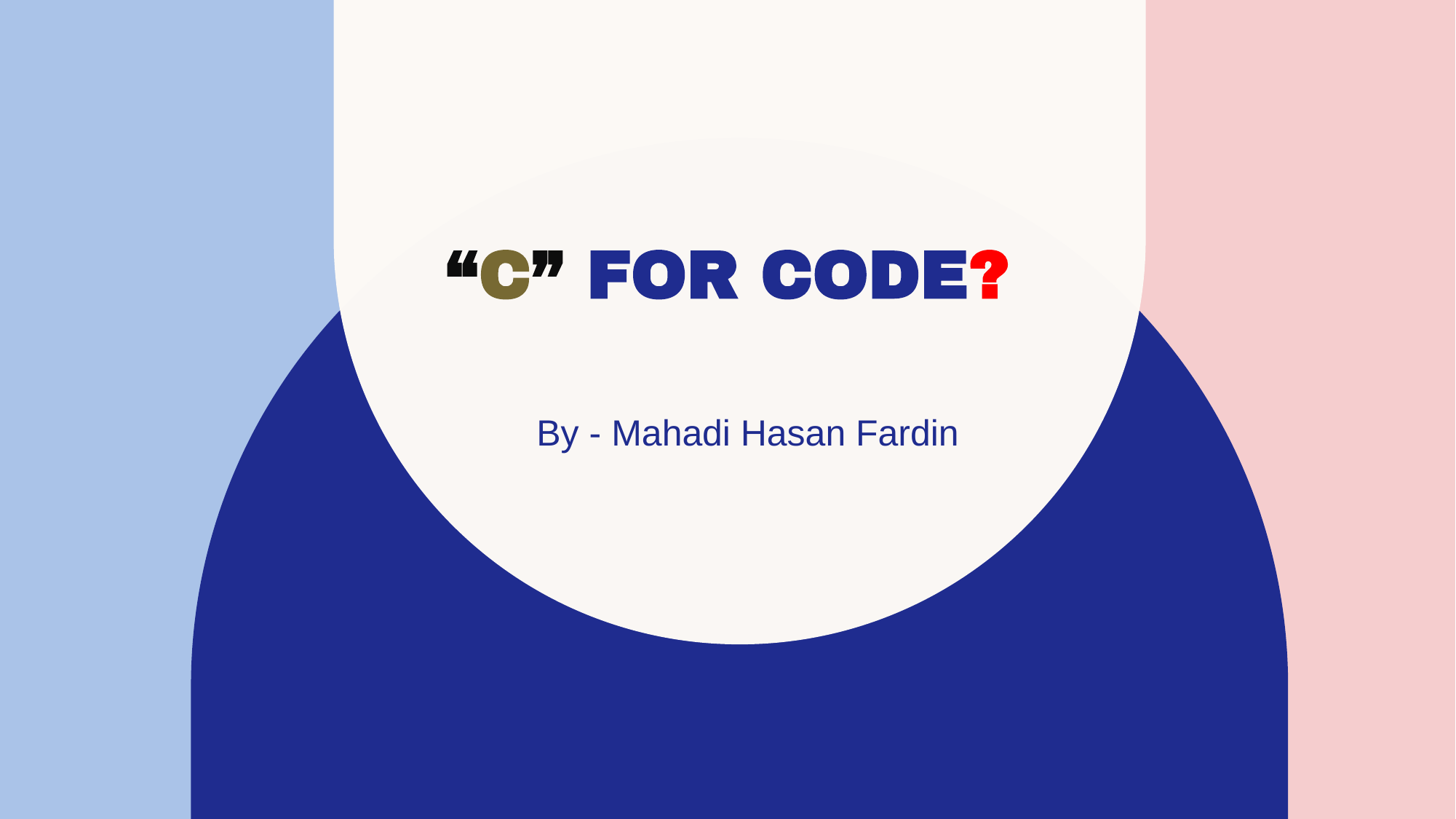

# “C” for code?
By - Mahadi Hasan Fardin​